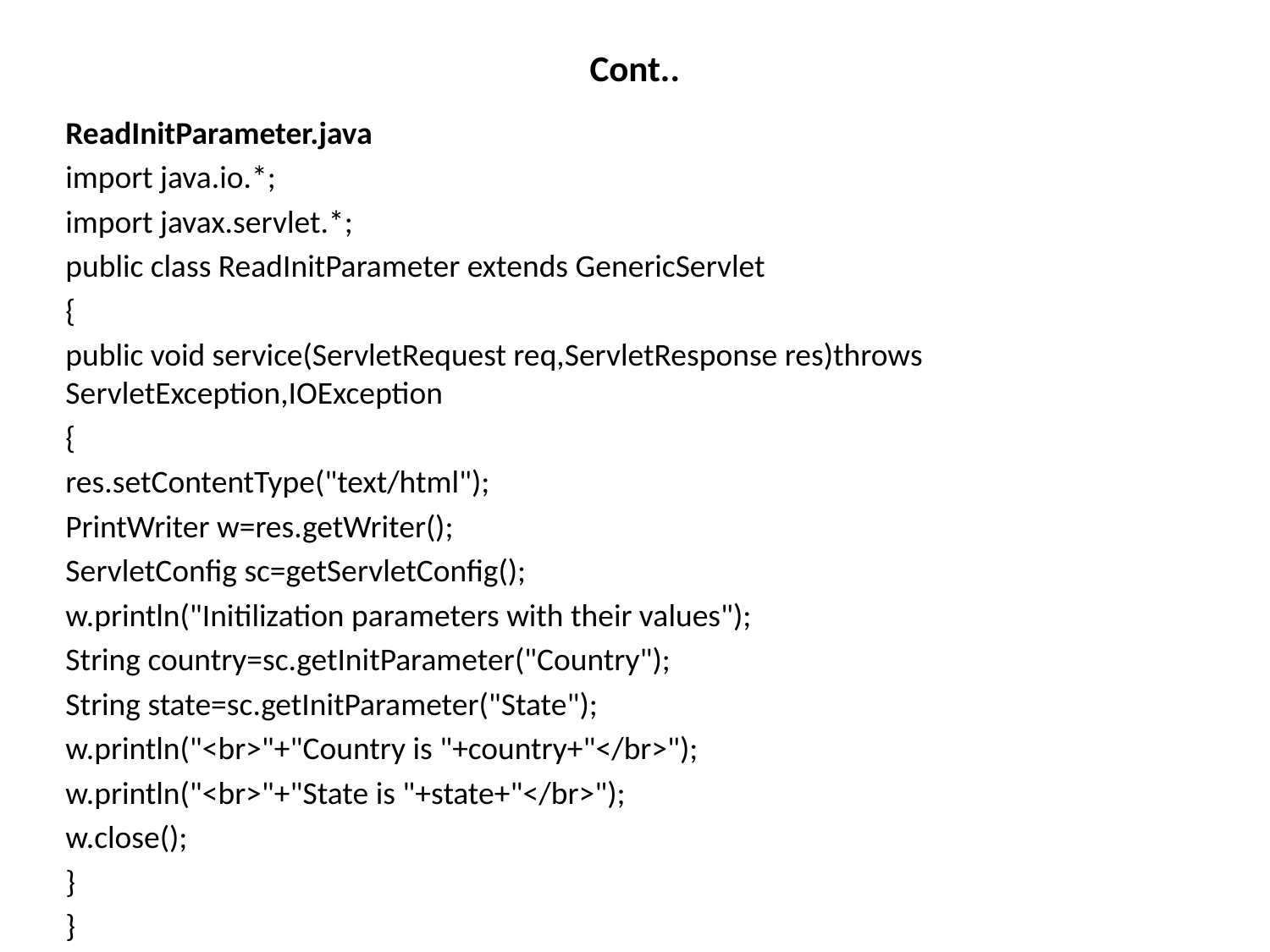

# Cont..
ReadInitParameter.java
import java.io.*;
import javax.servlet.*;
public class ReadInitParameter extends GenericServlet
{
public void service(ServletRequest req,ServletResponse res)throws ServletException,IOException
{
res.setContentType("text/html");
PrintWriter w=res.getWriter();
ServletConfig sc=getServletConfig();
w.println("Initilization parameters with their values");
String country=sc.getInitParameter("Country");
String state=sc.getInitParameter("State");
w.println("<br>"+"Country is "+country+"</br>");
w.println("<br>"+"State is "+state+"</br>");
w.close();
}
}